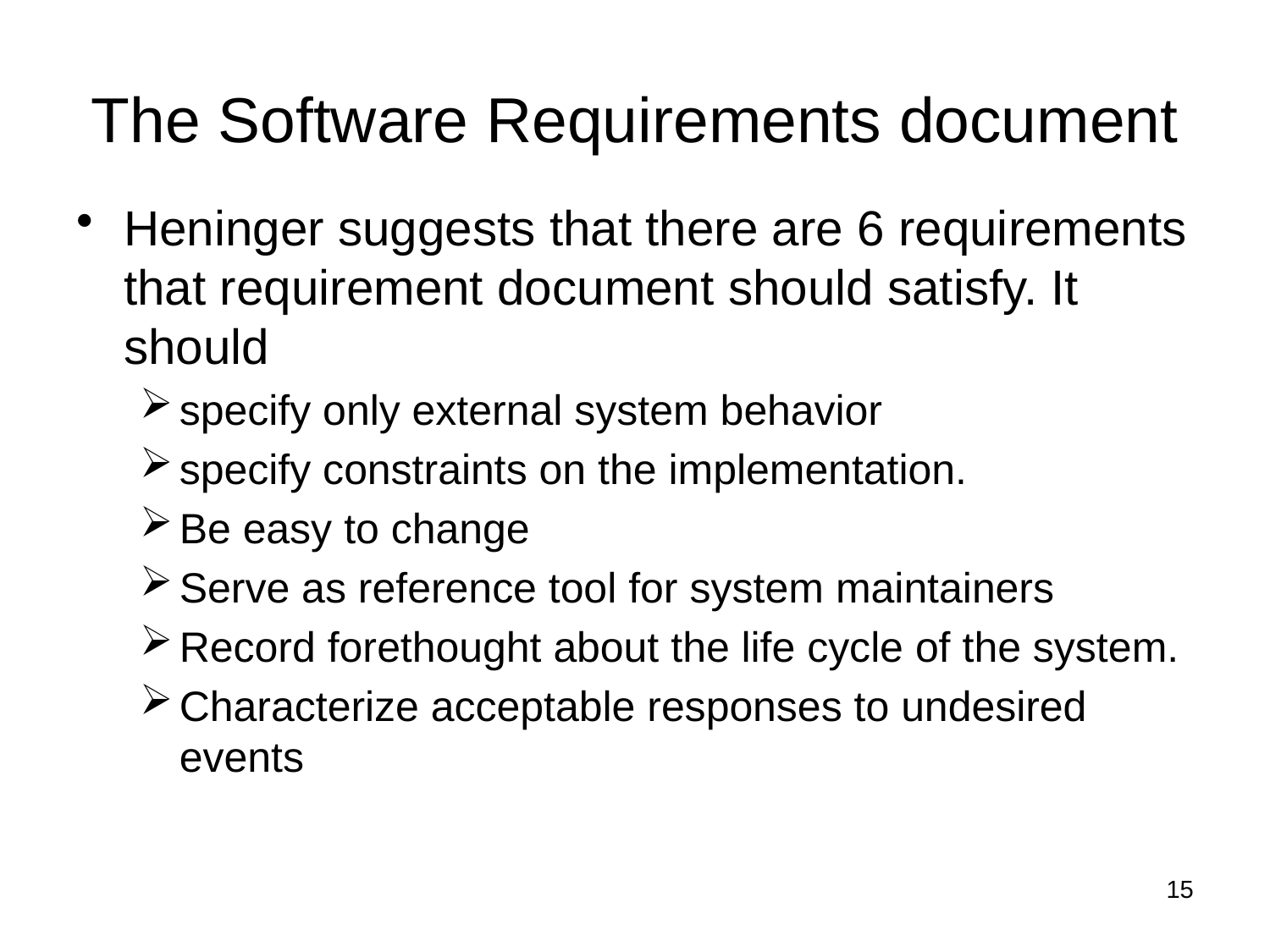

# The Software Requirements document
Heninger suggests that there are 6 requirements that requirement document should satisfy. It should
specify only external system behavior
specify constraints on the implementation.
Be easy to change
Serve as reference tool for system maintainers
Record forethought about the life cycle of the system.
Characterize acceptable responses to undesired events
15